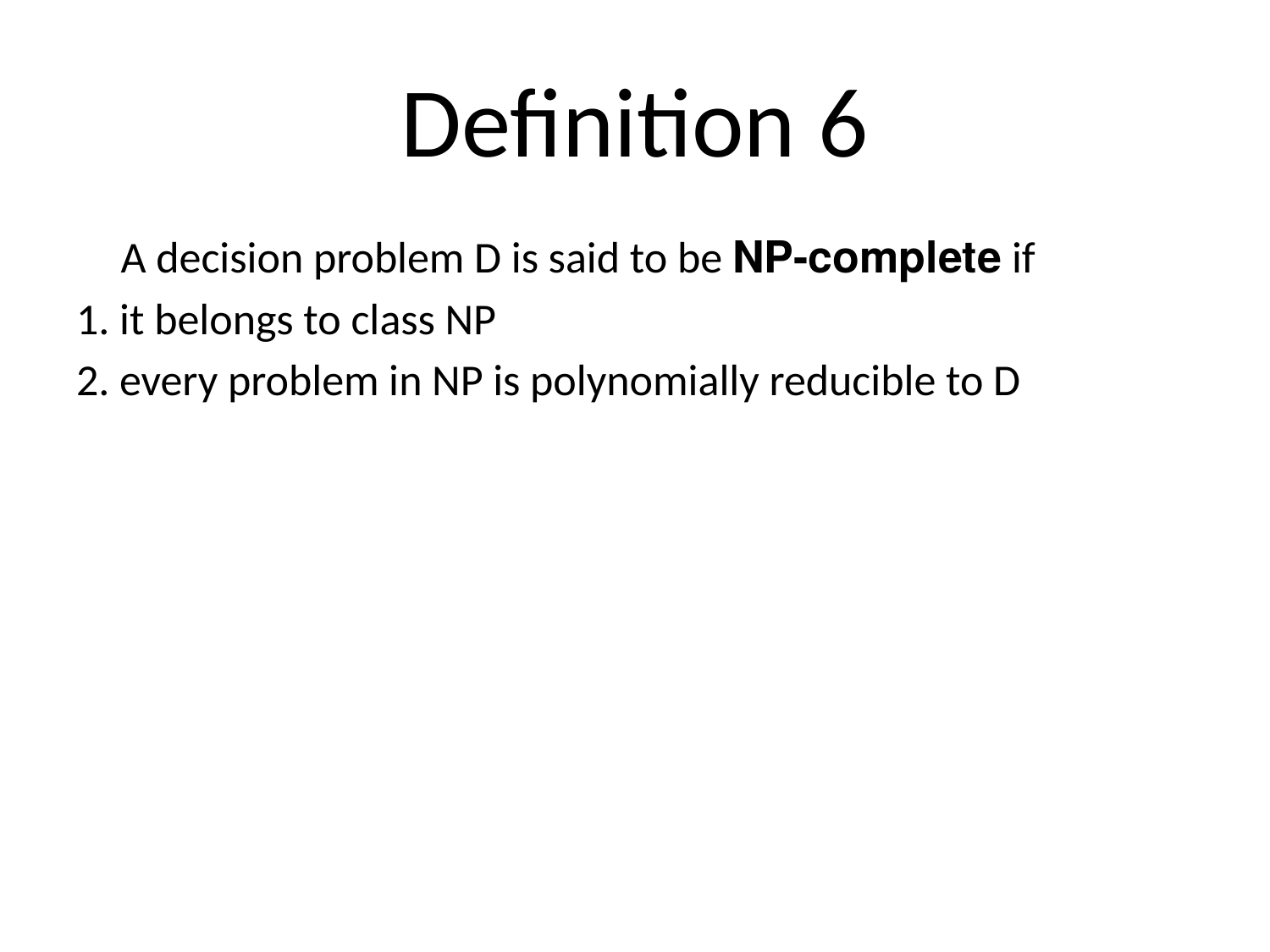

# Definition 6
A decision problem D is said to be NP-complete if
1. it belongs to class NP
2. every problem in NP is polynomially reducible to D